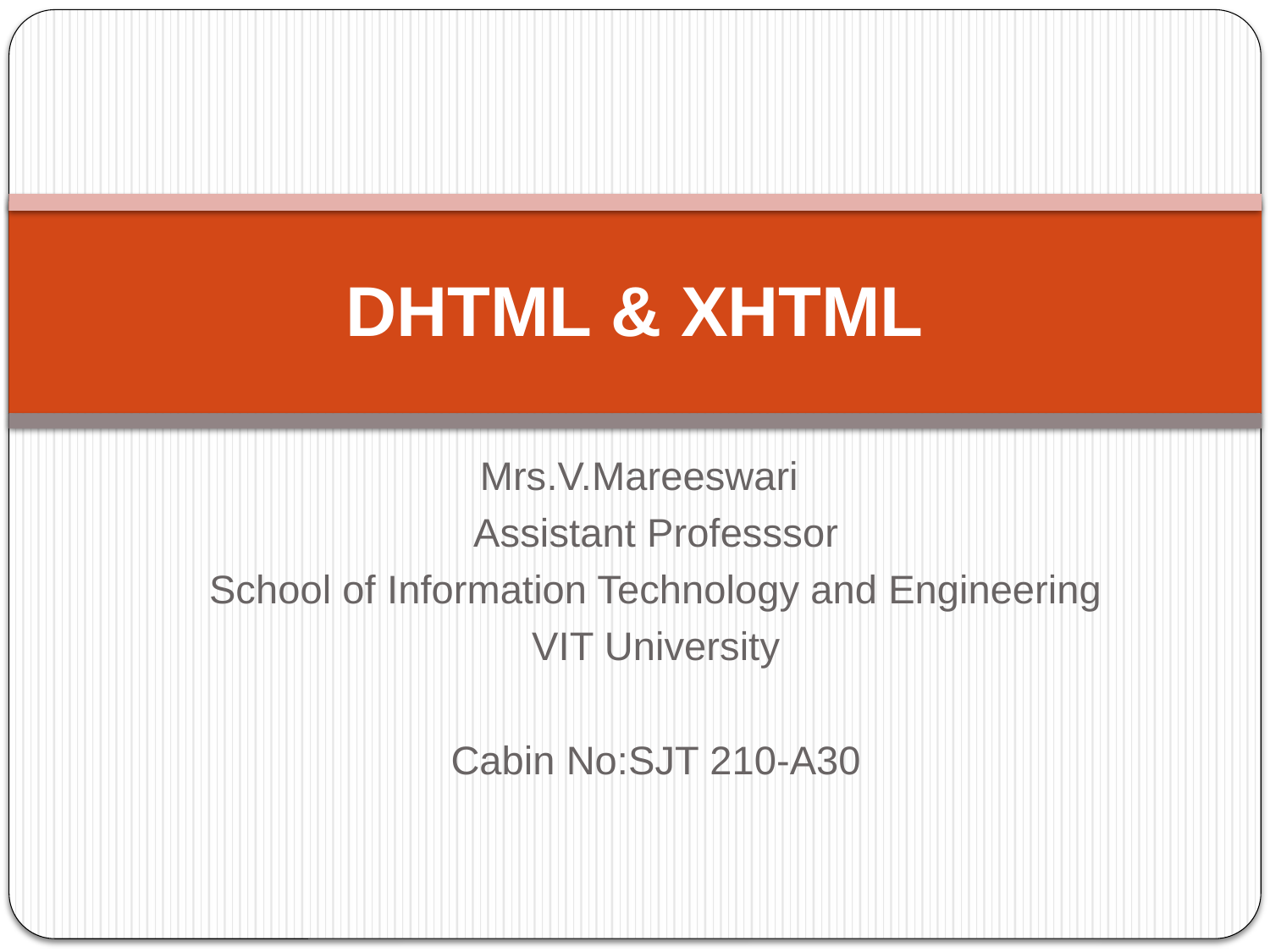

# DHTML & XHTML
    Mrs.V.Mareeswari
Assistant Professsor
School of Information Technology and Engineering
VIT University

Cabin No:SJT 210-A30